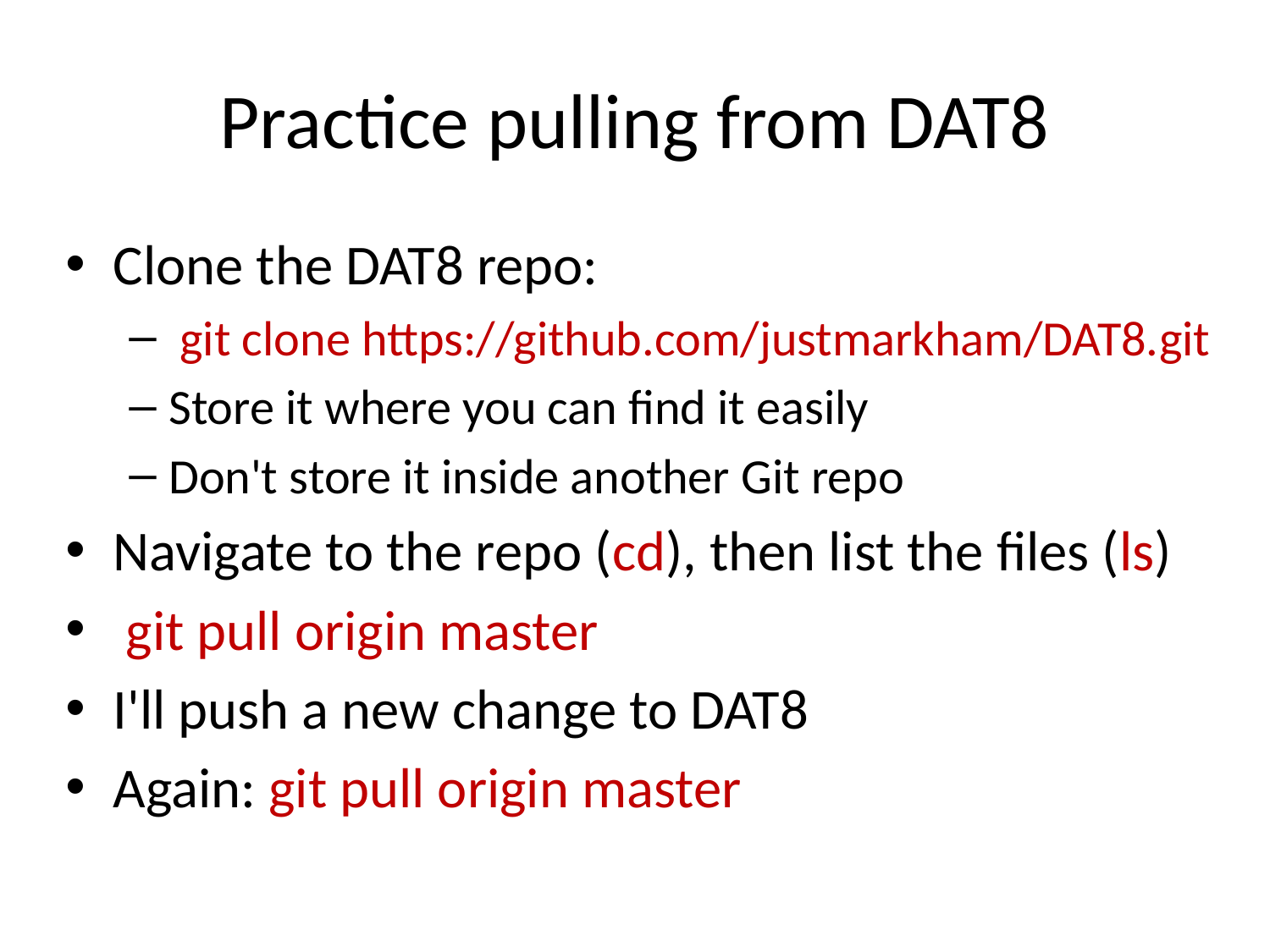

# Practice pulling from DAT8
Clone the DAT8 repo:
 git clone https://github.com/justmarkham/DAT8.git
Store it where you can find it easily
Don't store it inside another Git repo
Navigate to the repo (cd), then list the files (ls)
 git pull origin master
I'll push a new change to DAT8
Again: git pull origin master